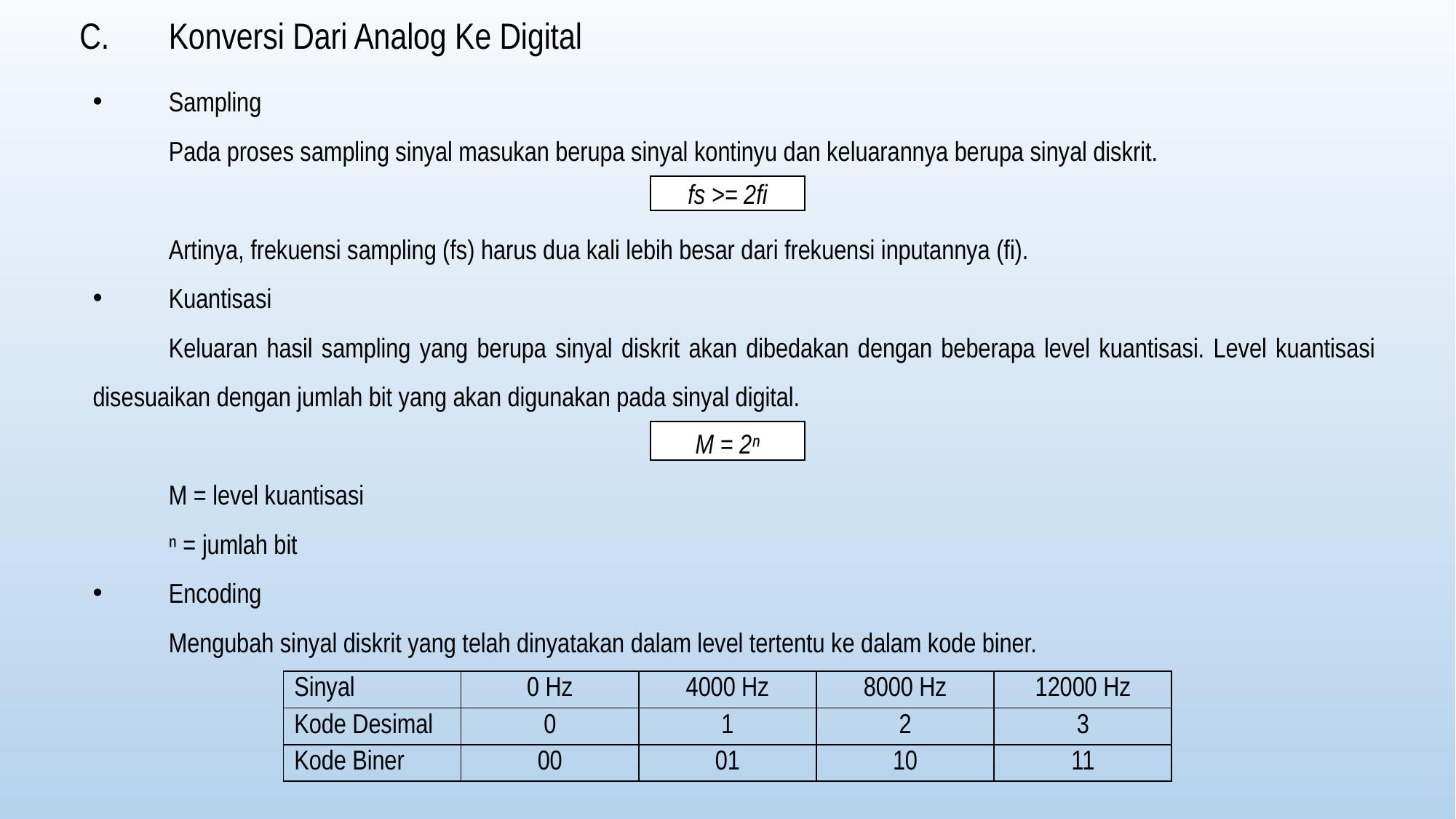

# Konversi Dari Analog Ke Digital
Sampling
Pada proses sampling sinyal masukan berupa sinyal kontinyu dan keluarannya berupa sinyal diskrit.

Artinya, frekuensi sampling (fs) harus dua kali lebih besar dari frekuensi inputannya (fi).
Kuantisasi
Keluaran hasil sampling yang berupa sinyal diskrit akan dibedakan dengan beberapa level kuantisasi. Level kuantisasi disesuaikan dengan jumlah bit yang akan digunakan pada sinyal digital.

M = level kuantisasi
ⁿ = jumlah bit
Encoding
Mengubah sinyal diskrit yang telah dinyatakan dalam level tertentu ke dalam kode biner.

fs >= 2fi
M = 2ⁿ
| Sinyal | 0 Hz | 4000 Hz | 8000 Hz | 12000 Hz |
| --- | --- | --- | --- | --- |
| Kode Desimal | 0 | 1 | 2 | 3 |
| Kode Biner | 00 | 01 | 10 | 11 |